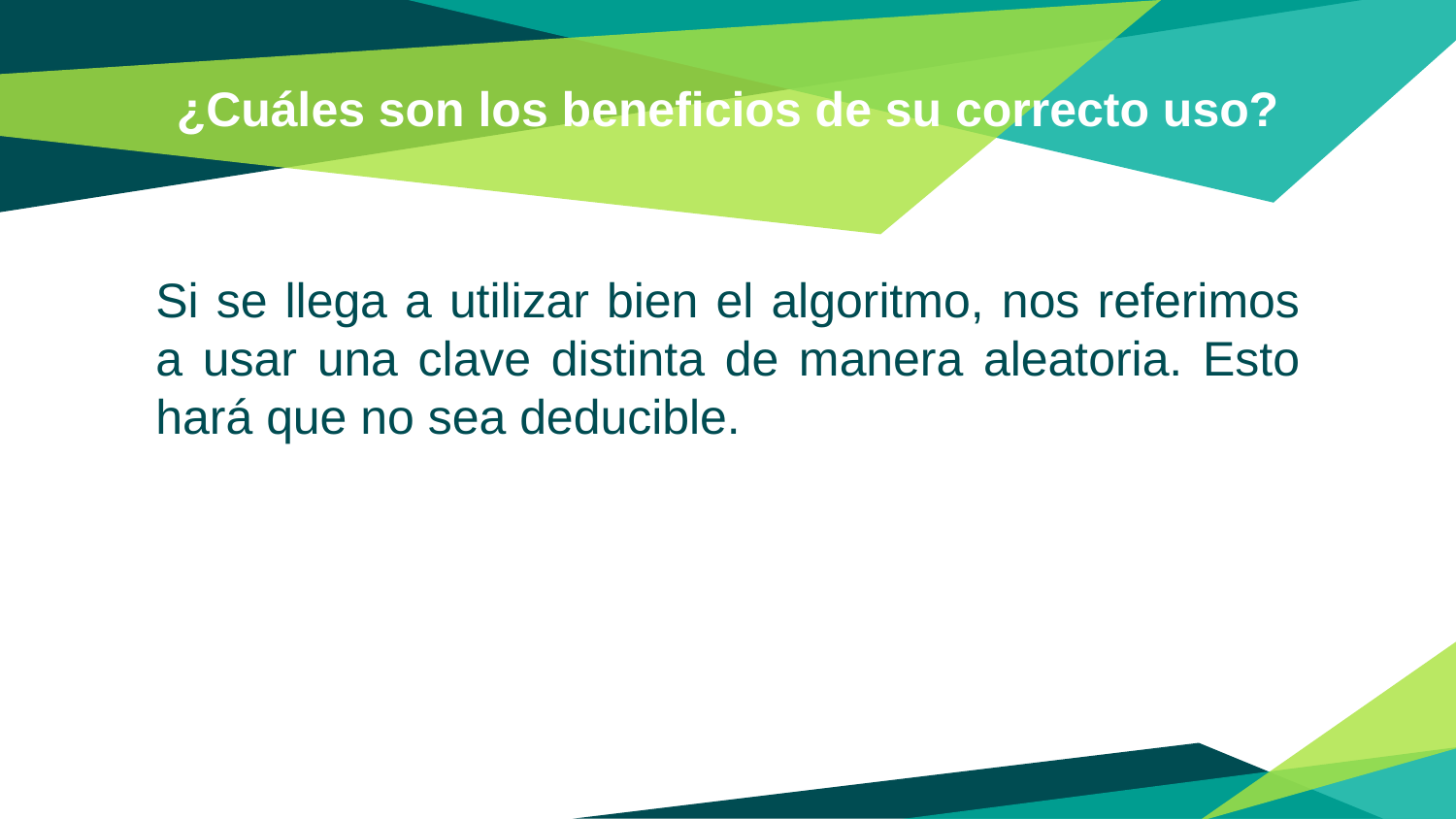

# ¿Cuáles son los beneficios de su correcto uso?
Si se llega a utilizar bien el algoritmo, nos referimos a usar una clave distinta de manera aleatoria. Esto hará que no sea deducible.